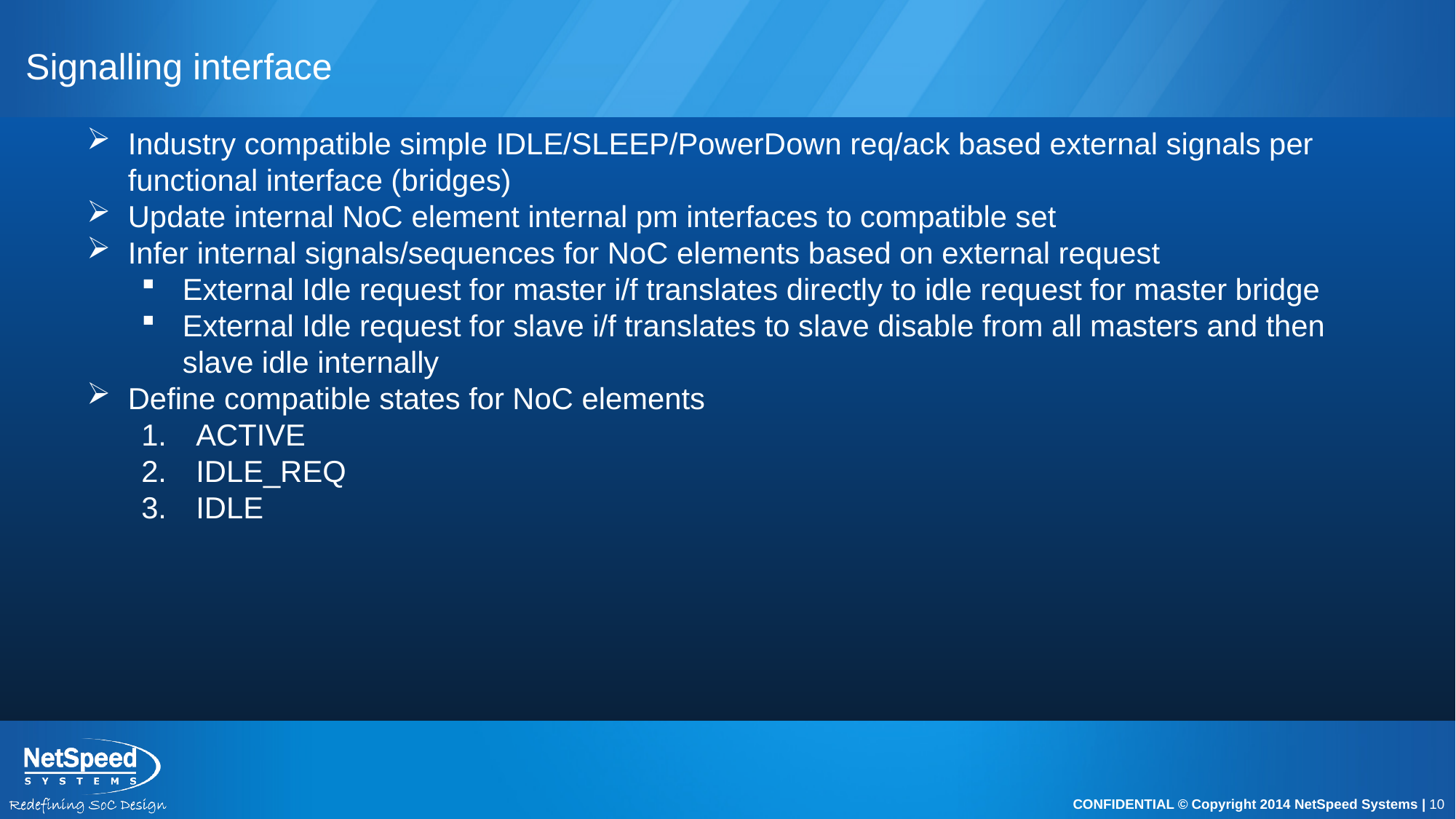

# Signalling interface

Industry compatible simple IDLE/SLEEP/PowerDown req/ack based external signals per  functional interface (bridges)
Update internal NoC element internal pm interfaces to compatible set
Infer internal signals/sequences for NoC elements based on external request
External Idle request for master i/f translates directly to idle request for master bridge
External Idle request for slave i/f translates to slave disable from all masters and then slave idle internally
Define compatible states for NoC elements
ACTIVE
IDLE_REQ
IDLE